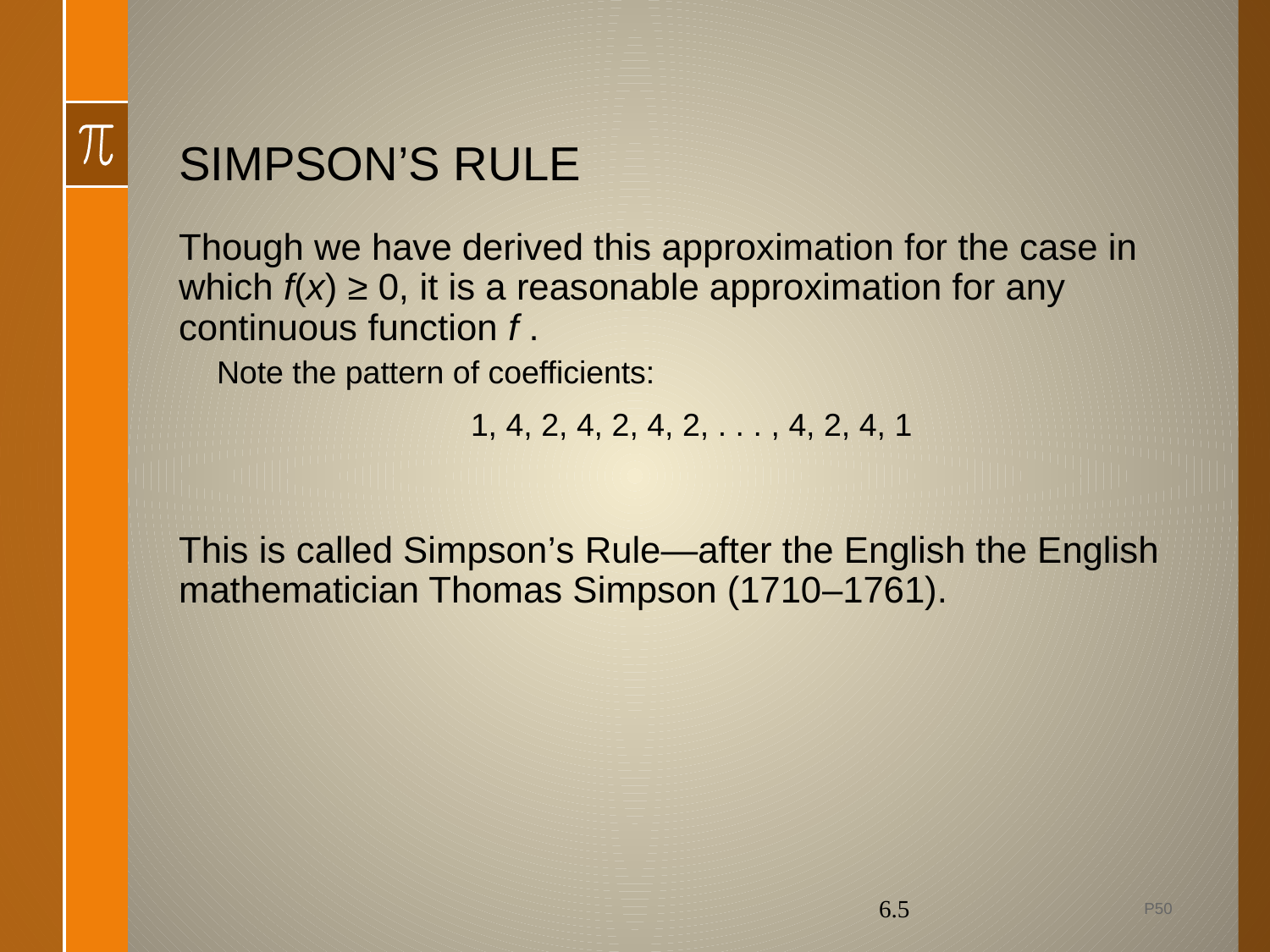

# SIMPSON’S RULE
Though we have derived this approximation for the case in which f(x) ≥ 0, it is a reasonable approximation for any continuous function f .
Note the pattern of coefficients:
		1, 4, 2, 4, 2, 4, 2, . . . , 4, 2, 4, 1

This is called Simpson’s Rule—after the English the English mathematician Thomas Simpson (1710–1761).
P50
6.5